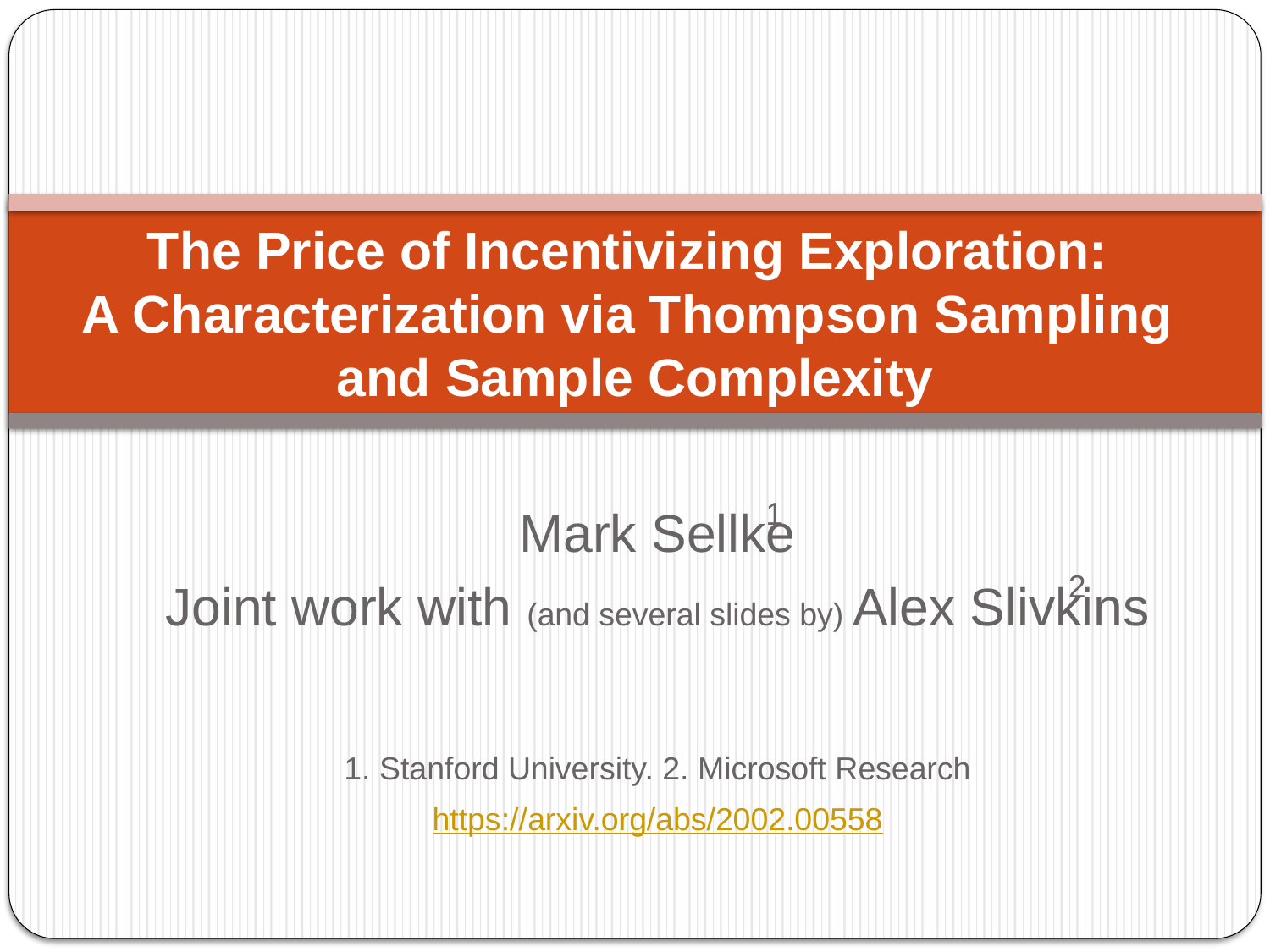

# The Price of Incentivizing Exploration: A Characterization via Thompson Sampling and Sample Complexity

Mark Sellke
Joint work with (and several slides by) Alex Slivkins

1
2
1. Stanford University. 2. Microsoft Research
https://arxiv.org/abs/2002.00558